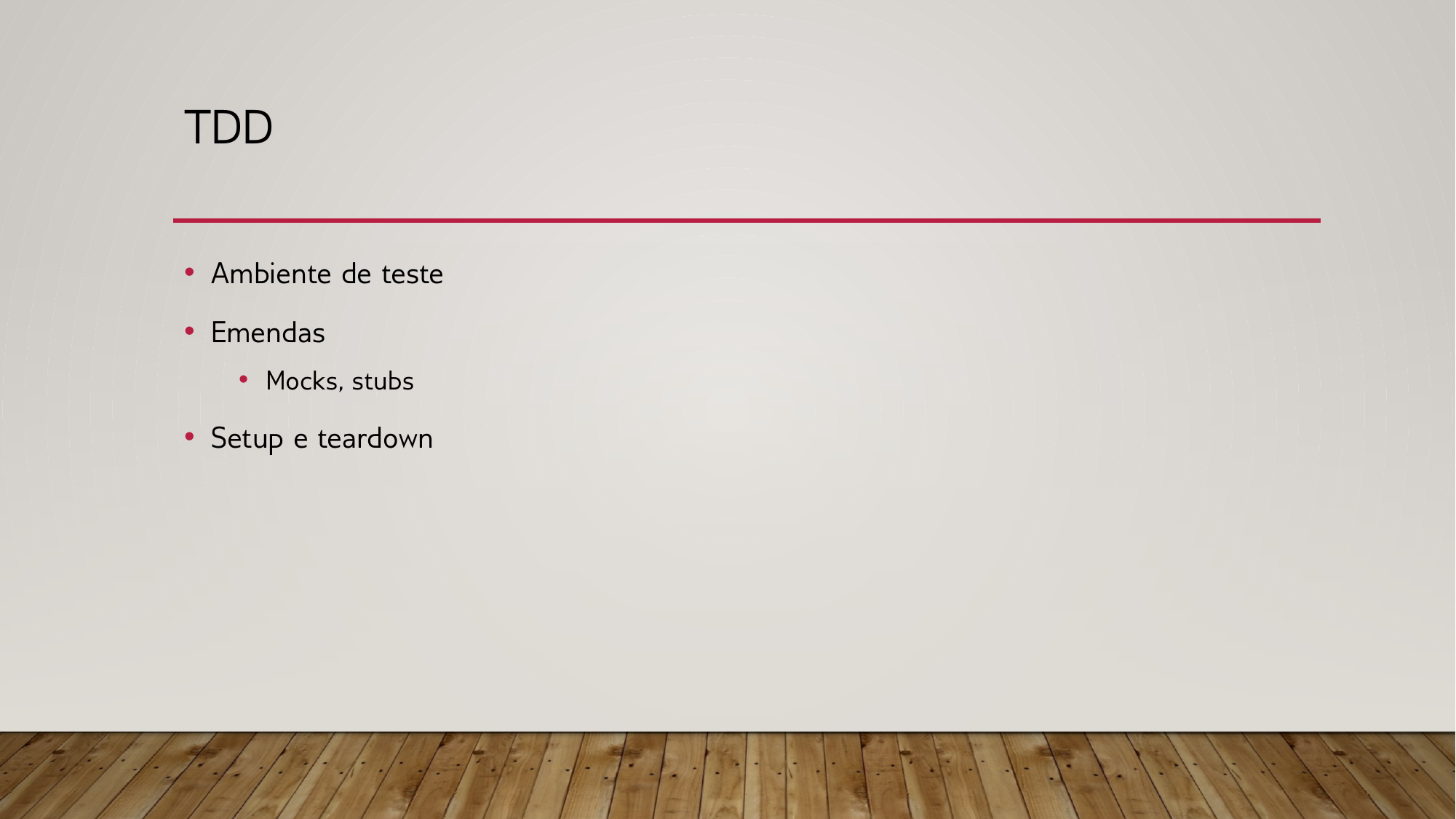

# tdd
Ambiente de teste
Emendas
Mocks, stubs
Setup e teardown